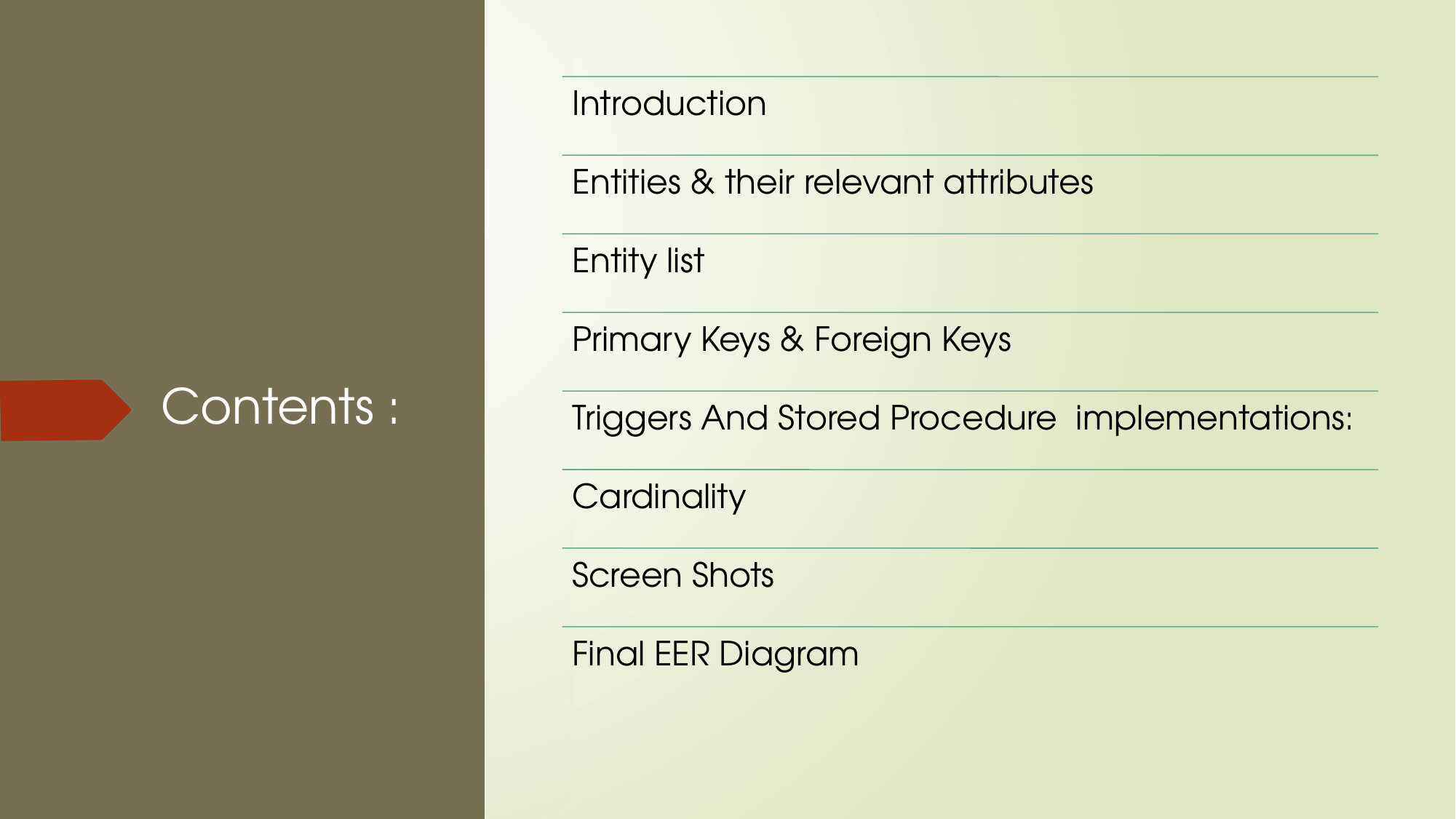

Introduction
Entities & their relevant attributes
Entity list
Primary Keys & Foreign Keys
Triggers And Stored Procedure  implementations:
Cardinality
Screen Shots
Final EER Diagram
# Contents :